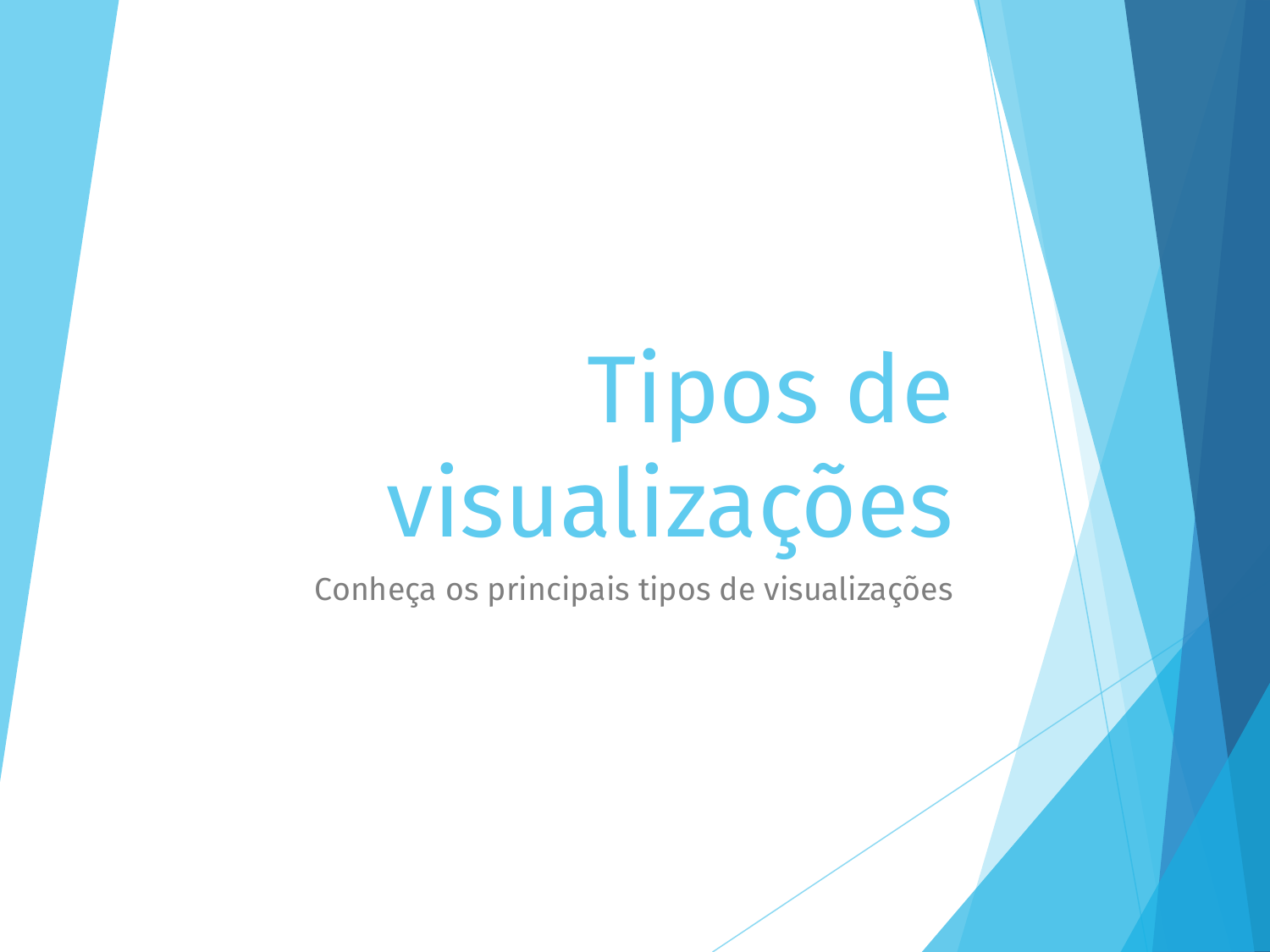

# Tipos de visualizações
Conheça os principais tipos de visualizações